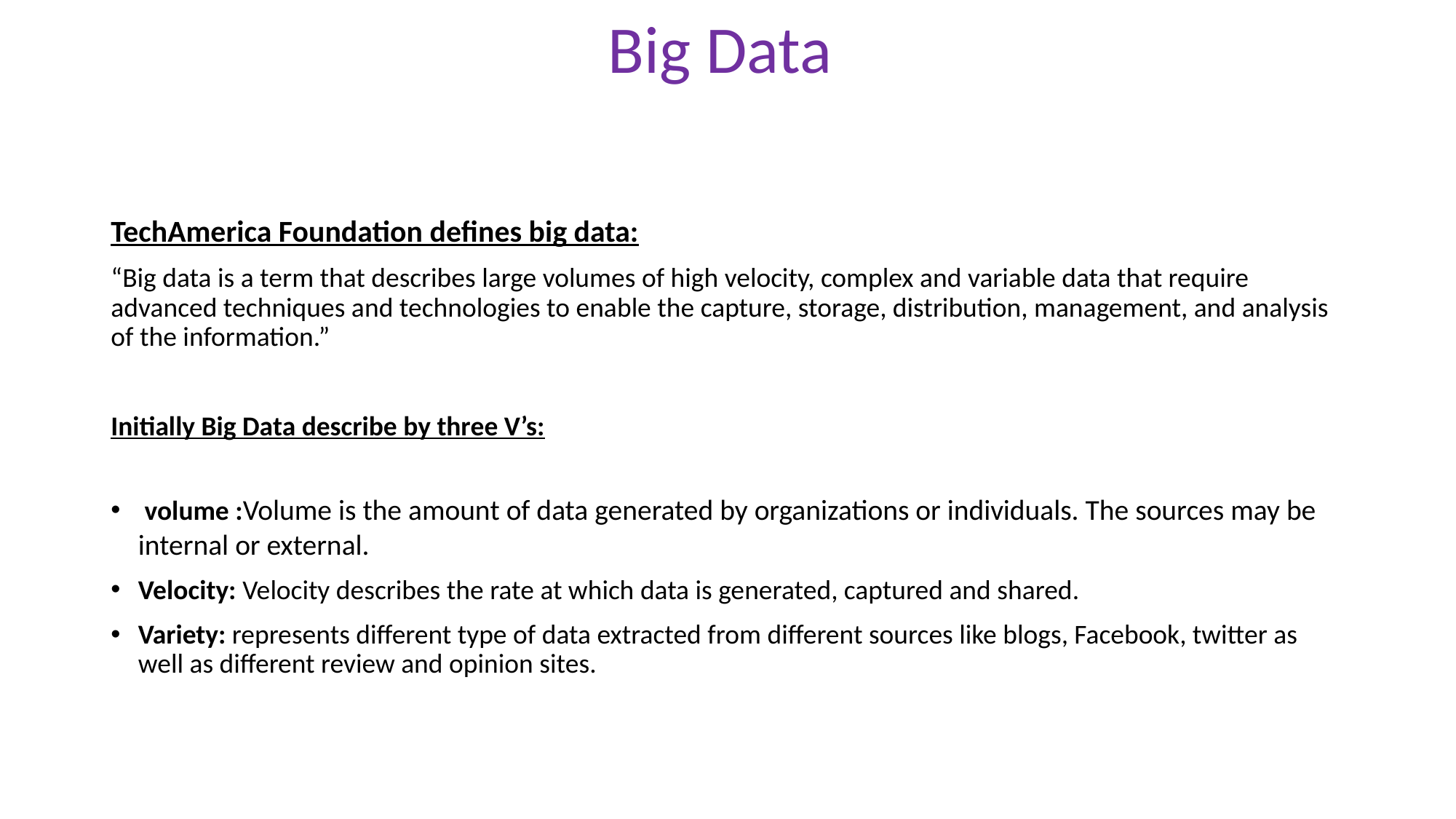

# Big Data

TechAmerica Foundation defines big data:
“Big data is a term that describes large volumes of high velocity, complex and variable data that require advanced techniques and technologies to enable the capture, storage, distribution, management, and analysis of the information.”

Initially Big Data describe by three V’s:

 volume :Volume is the amount of data generated by organizations or individuals. The sources may be internal or external.
Velocity: Velocity describes the rate at which data is generated, captured and shared.
Variety: represents different type of data extracted from different sources like blogs, Facebook, twitter as well as different review and opinion sites.